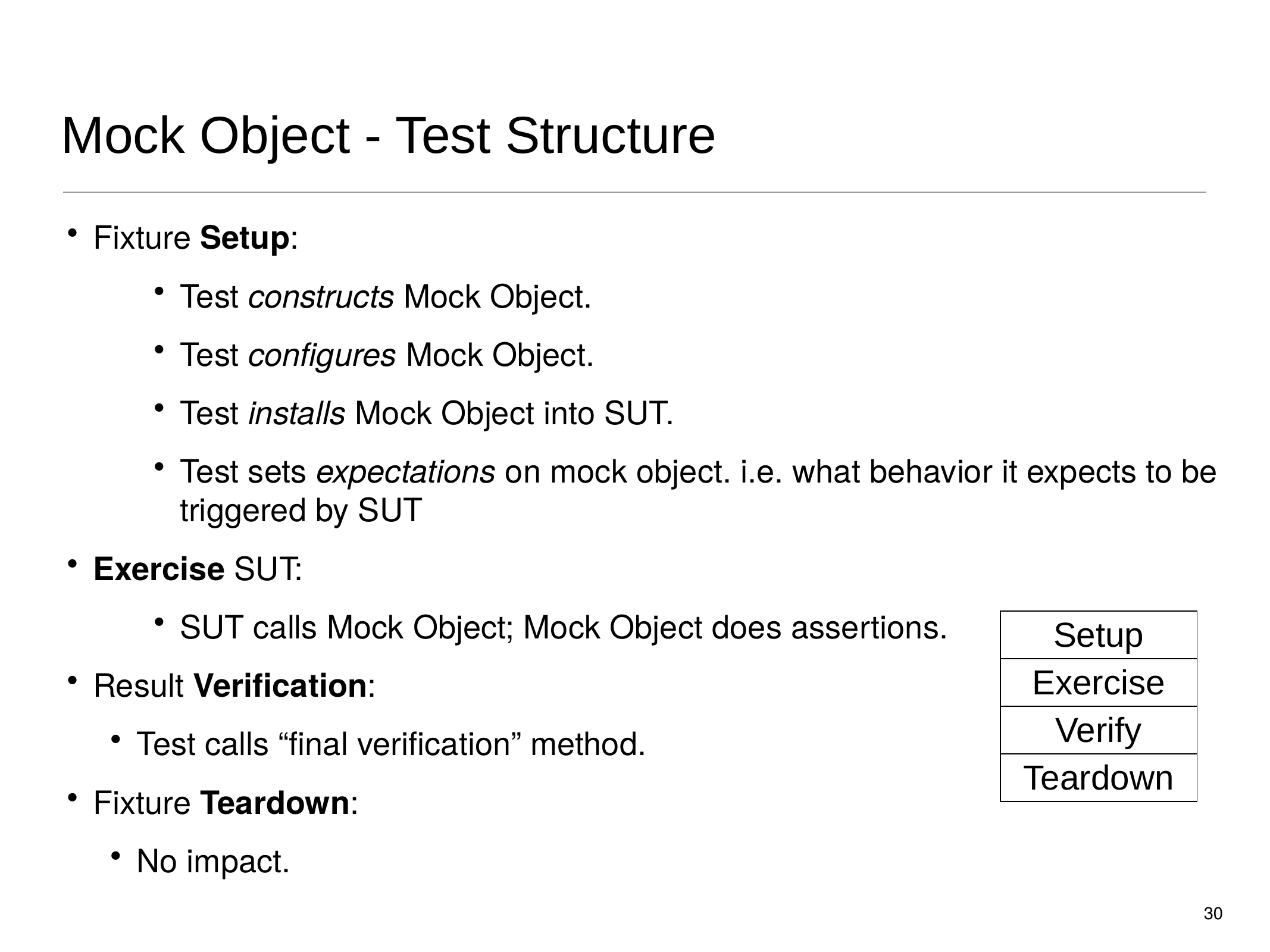

# Mock Object - Test Structure
Fixture Setup:
Test constructs Mock Object.
Test configures Mock Object.
Test installs Mock Object into SUT.
Test sets expectations on mock object. i.e. what behavior it expects to be triggered by SUT
Exercise SUT:
SUT calls Mock Object; Mock Object does assertions.
Result Verification:
Test calls “final verification” method.
Fixture Teardown:
No impact.
| Setup |
| --- |
| Exercise |
| Verify |
| Teardown |
30